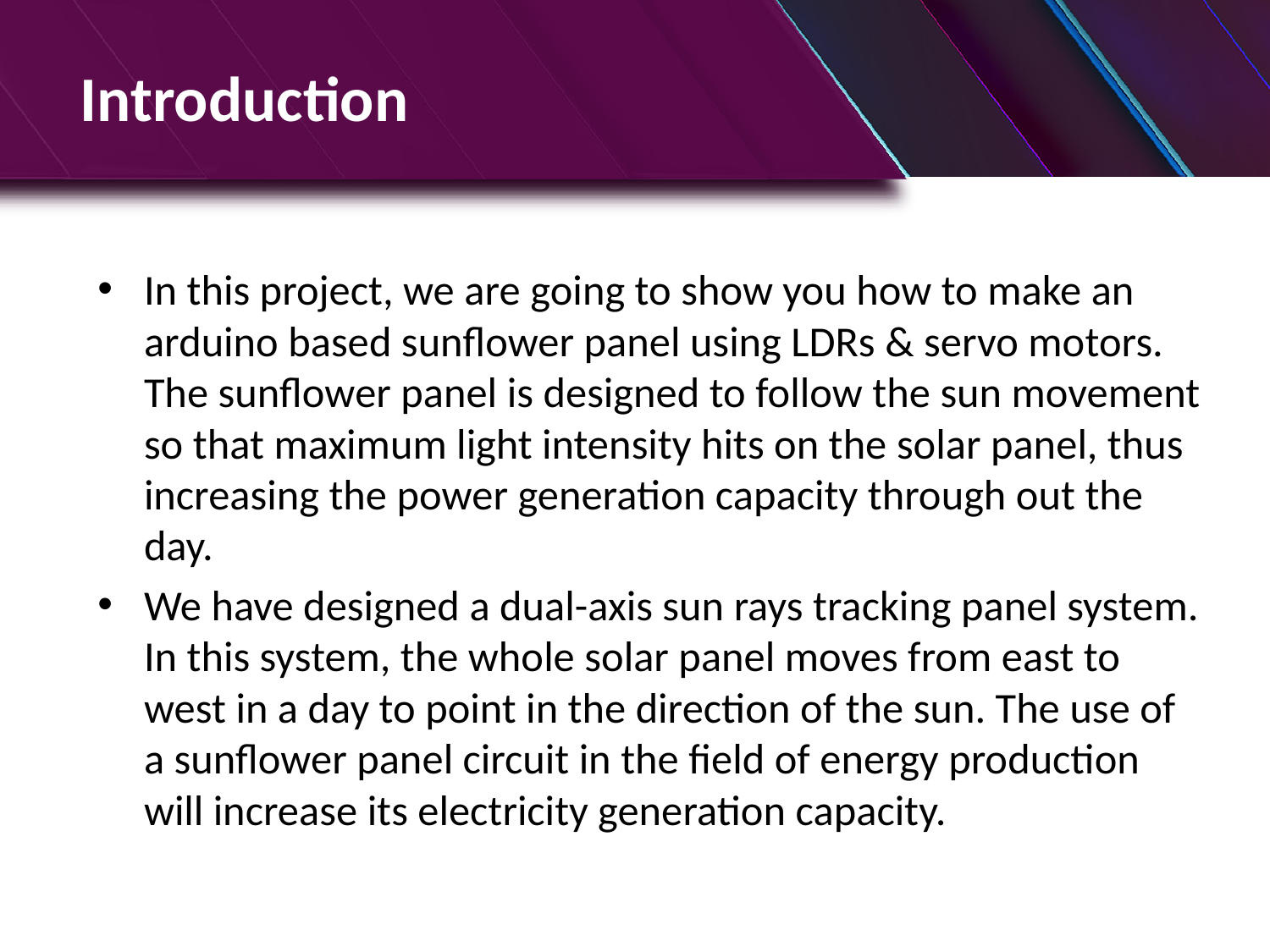

# Introduction
In this project, we are going to show you how to make an arduino based sunflower panel using LDRs & servo motors. The sunflower panel is designed to follow the sun movement so that maximum light intensity hits on the solar panel, thus increasing the power generation capacity through out the day.
We have designed a dual-axis sun rays tracking panel system. In this system, the whole solar panel moves from east to west in a day to point in the direction of the sun. The use of a sunflower panel circuit in the field of energy production will increase its electricity generation capacity.